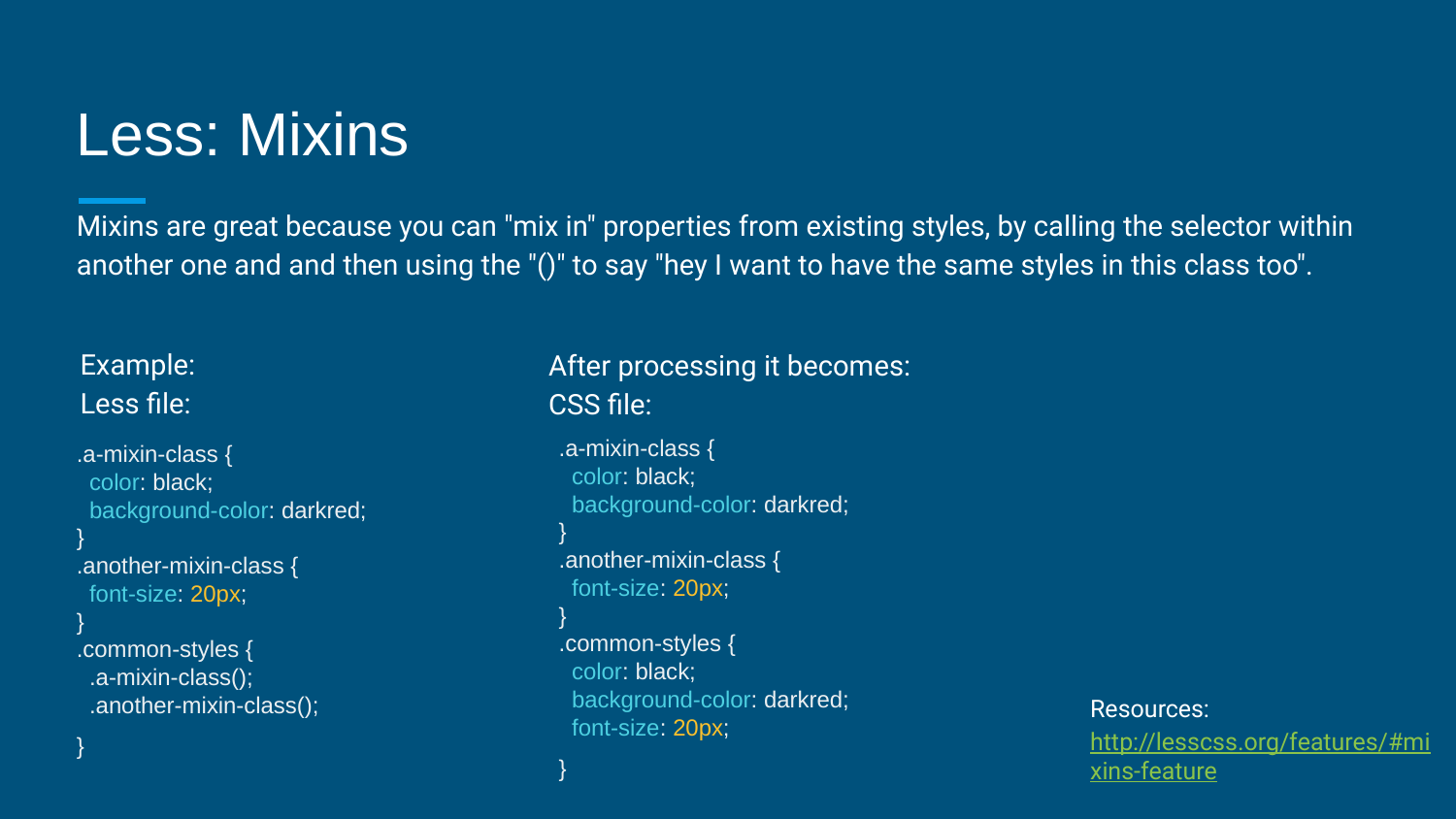

# Less: Mixins
Mixins are great because you can "mix in" properties from existing styles, by calling the selector within another one and and then using the "()" to say "hey I want to have the same styles in this class too".
Example:
Less file:
After processing it becomes:
CSS file:
.a-mixin-class {
  color: black;
  background-color: darkred;
}
.another-mixin-class {
  font-size: 20px;
}
.common-styles {
  color: black;
  background-color: darkred;
  font-size: 20px;
}
.a-mixin-class {
  color: black;
  background-color: darkred;
}
.another-mixin-class {
  font-size: 20px;
}
.common-styles {
  .a-mixin-class();
  .another-mixin-class();
}
Resources:
http://lesscss.org/features/#mixins-feature